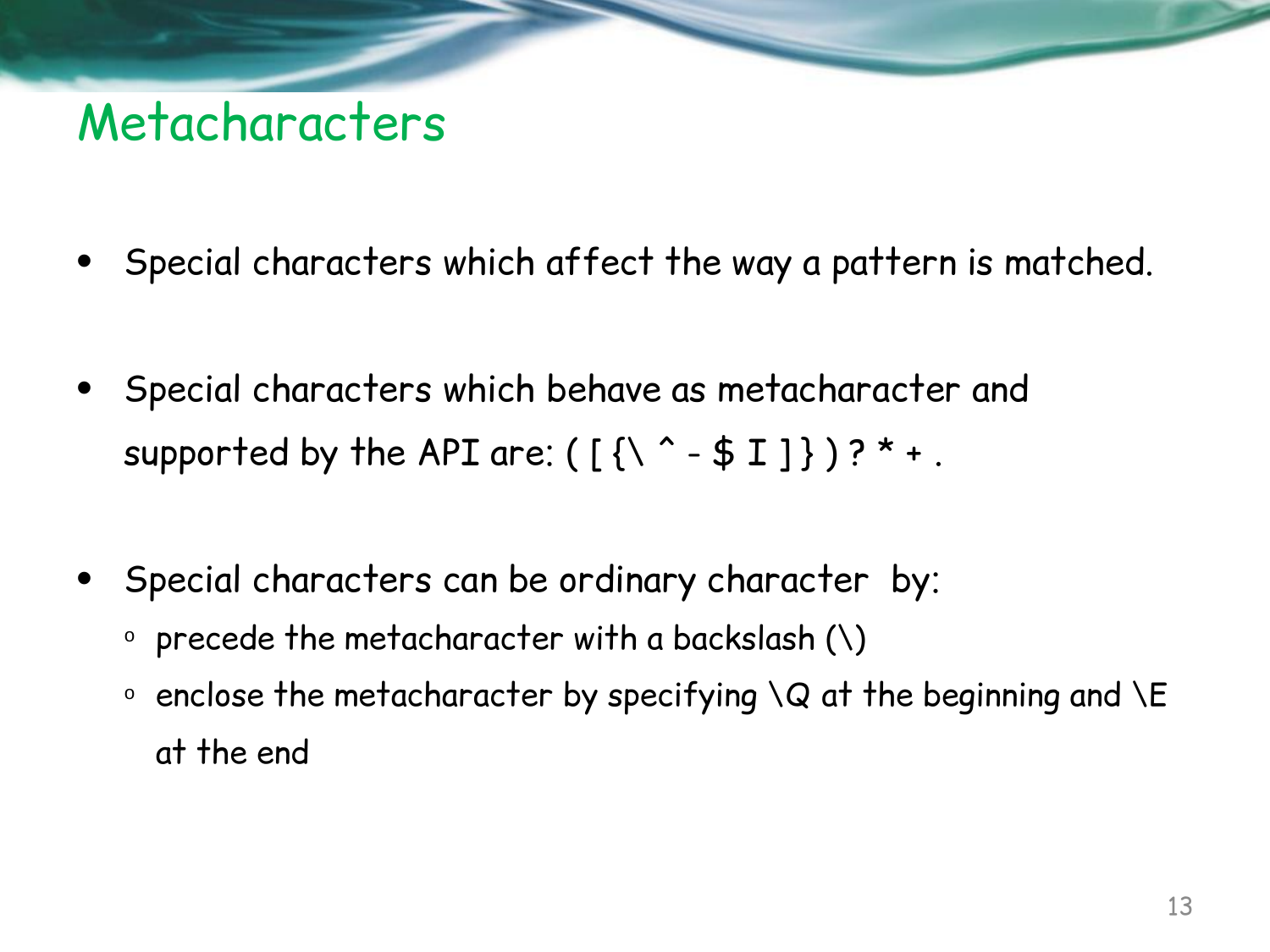

# Metacharacters
Special characters which affect the way a pattern is matched.

Special characters which behave as metacharacter and supported by the API are: ( [ {\ ^ - $ I ] } ) ? * + .

Special characters can be ordinary character  by:
precede the metacharacter with a backslash (\)
enclose the metacharacter by specifying \Q at the beginning and \E at the end
13